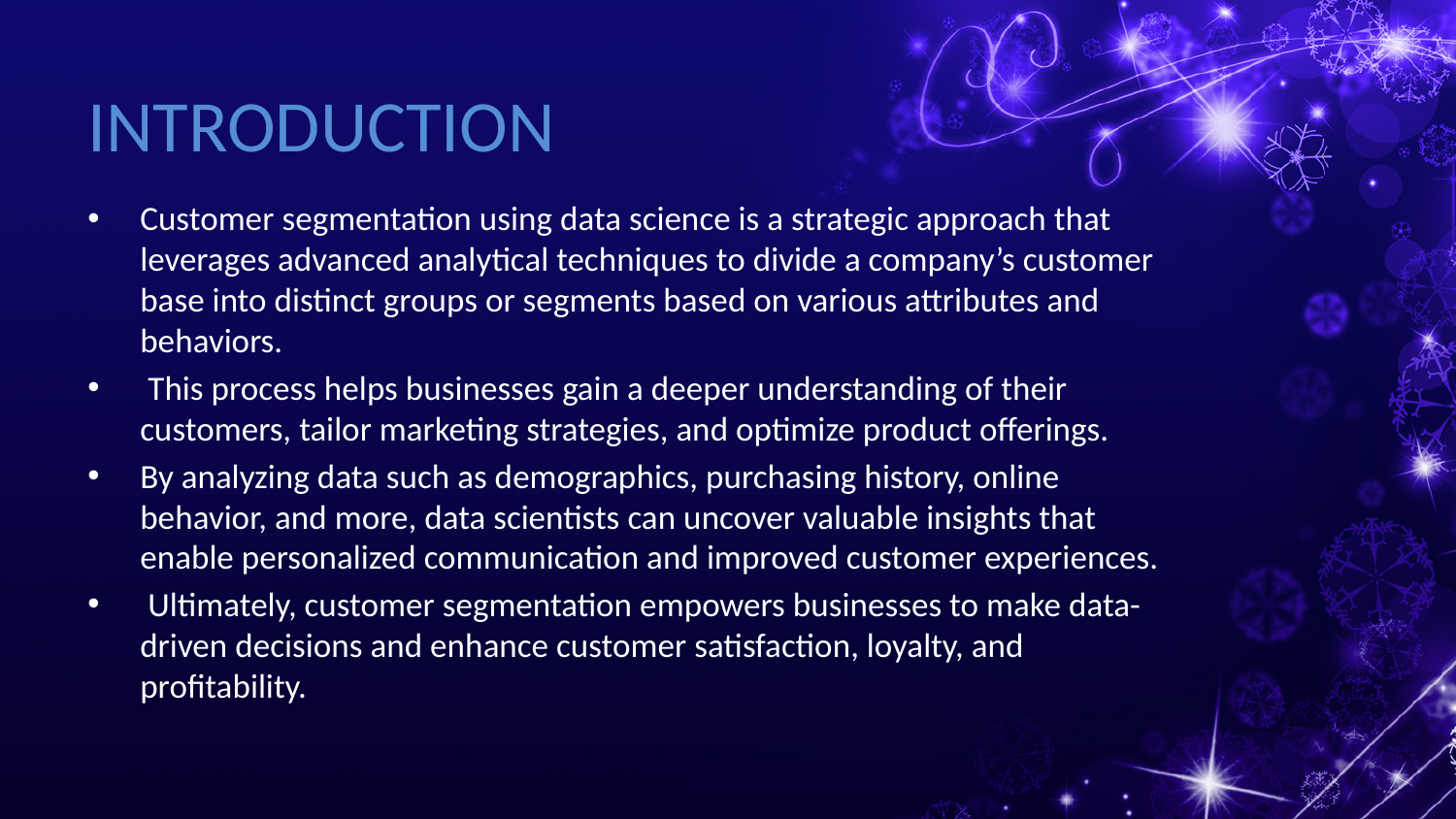

# INTRODUCTION
Customer segmentation using data science is a strategic approach that leverages advanced analytical techniques to divide a company’s customer base into distinct groups or segments based on various attributes and behaviors.
 This process helps businesses gain a deeper understanding of their customers, tailor marketing strategies, and optimize product offerings.
By analyzing data such as demographics, purchasing history, online behavior, and more, data scientists can uncover valuable insights that enable personalized communication and improved customer experiences.
 Ultimately, customer segmentation empowers businesses to make data-driven decisions and enhance customer satisfaction, loyalty, and profitability.